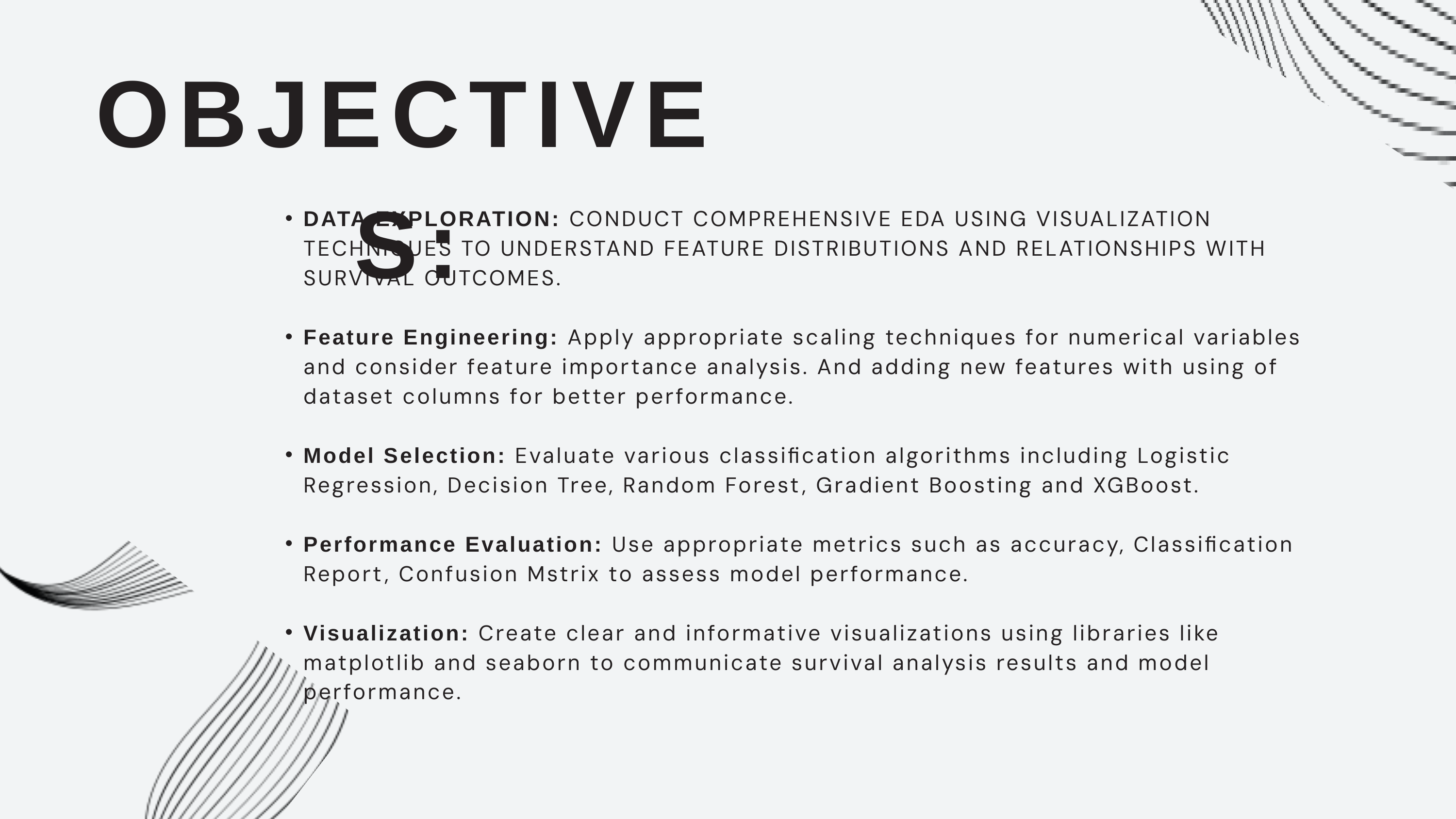

OBJECTIVES:
DATA EXPLORATION: CONDUCT COMPREHENSIVE EDA USING VISUALIZATION TECHNIQUES TO UNDERSTAND FEATURE DISTRIBUTIONS AND RELATIONSHIPS WITH SURVIVAL OUTCOMES.

Feature Engineering: Apply appropriate scaling techniques for numerical variables and consider feature importance analysis. And adding new features with using of dataset columns for better performance.

Model Selection: Evaluate various classification algorithms including Logistic Regression, Decision Tree, Random Forest, Gradient Boosting and XGBoost.

Performance Evaluation: Use appropriate metrics such as accuracy, Classification Report, Confusion Mstrix to assess model performance.

Visualization: Create clear and informative visualizations using libraries like matplotlib and seaborn to communicate survival analysis results and model performance.